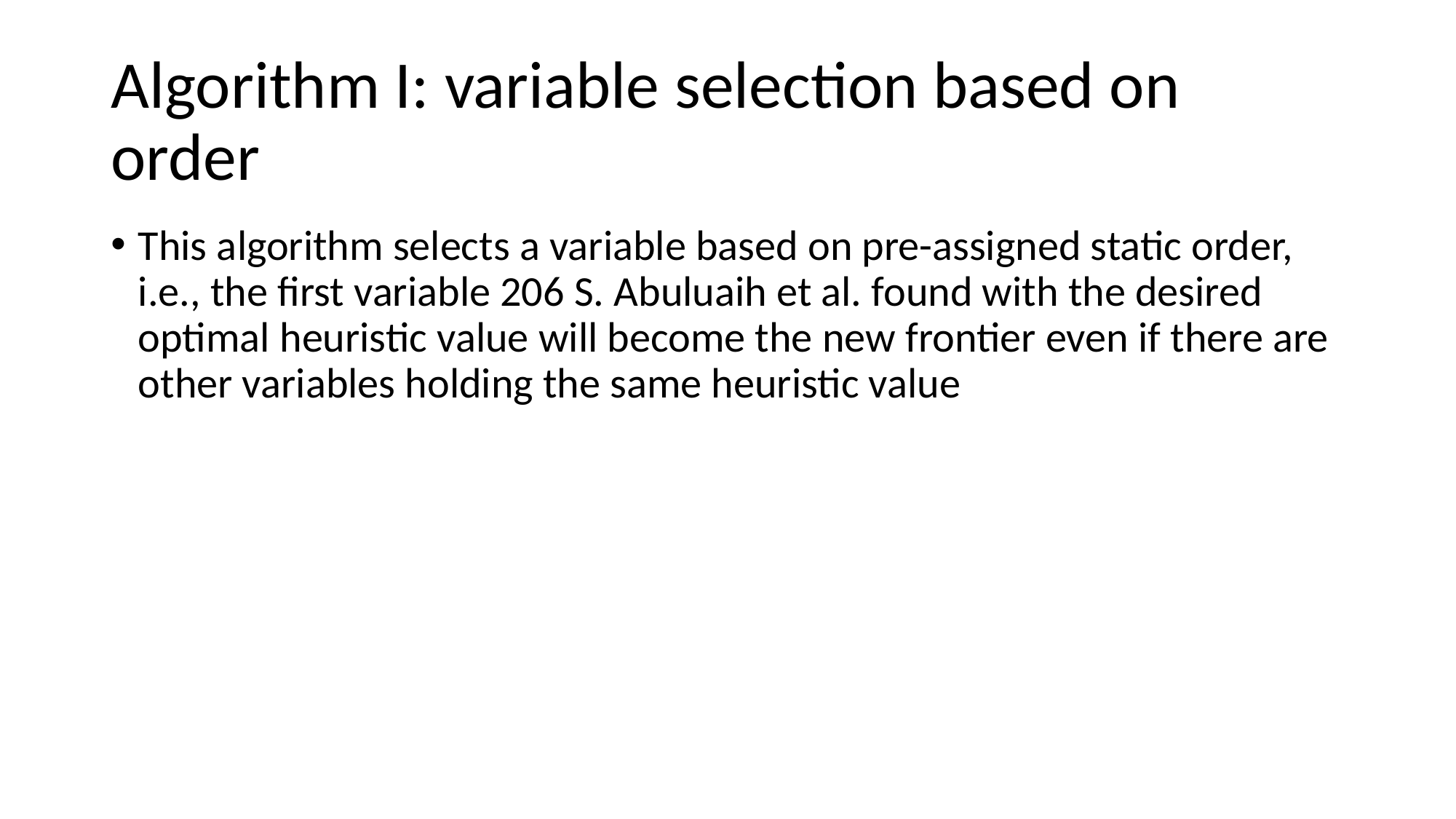

# Algorithm I: variable selection based on order
This algorithm selects a variable based on pre-assigned static order, i.e., the first variable 206 S. Abuluaih et al. found with the desired optimal heuristic value will become the new frontier even if there are other variables holding the same heuristic value